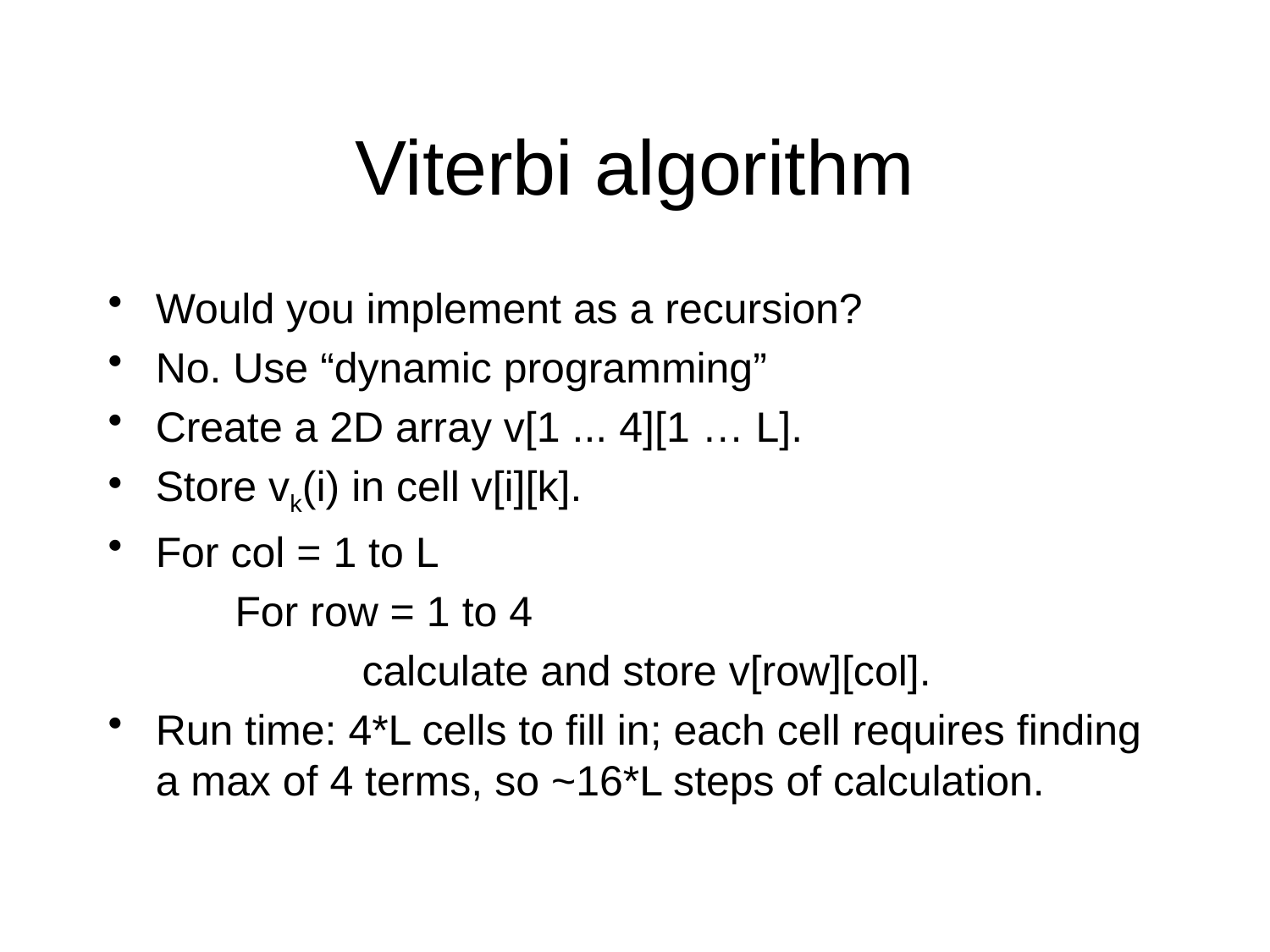

# Viterbi algorithm
Would you implement as a recursion?
No. Use “dynamic programming”
Create a 2D array v[1 ... 4][1 … L].
Store vk(i) in cell v[i][k].
For col = 1 to L
	For row = 1 to 4
		calculate and store v[row][col].
Run time: 4*L cells to fill in; each cell requires finding a max of 4 terms, so ~16*L steps of calculation.